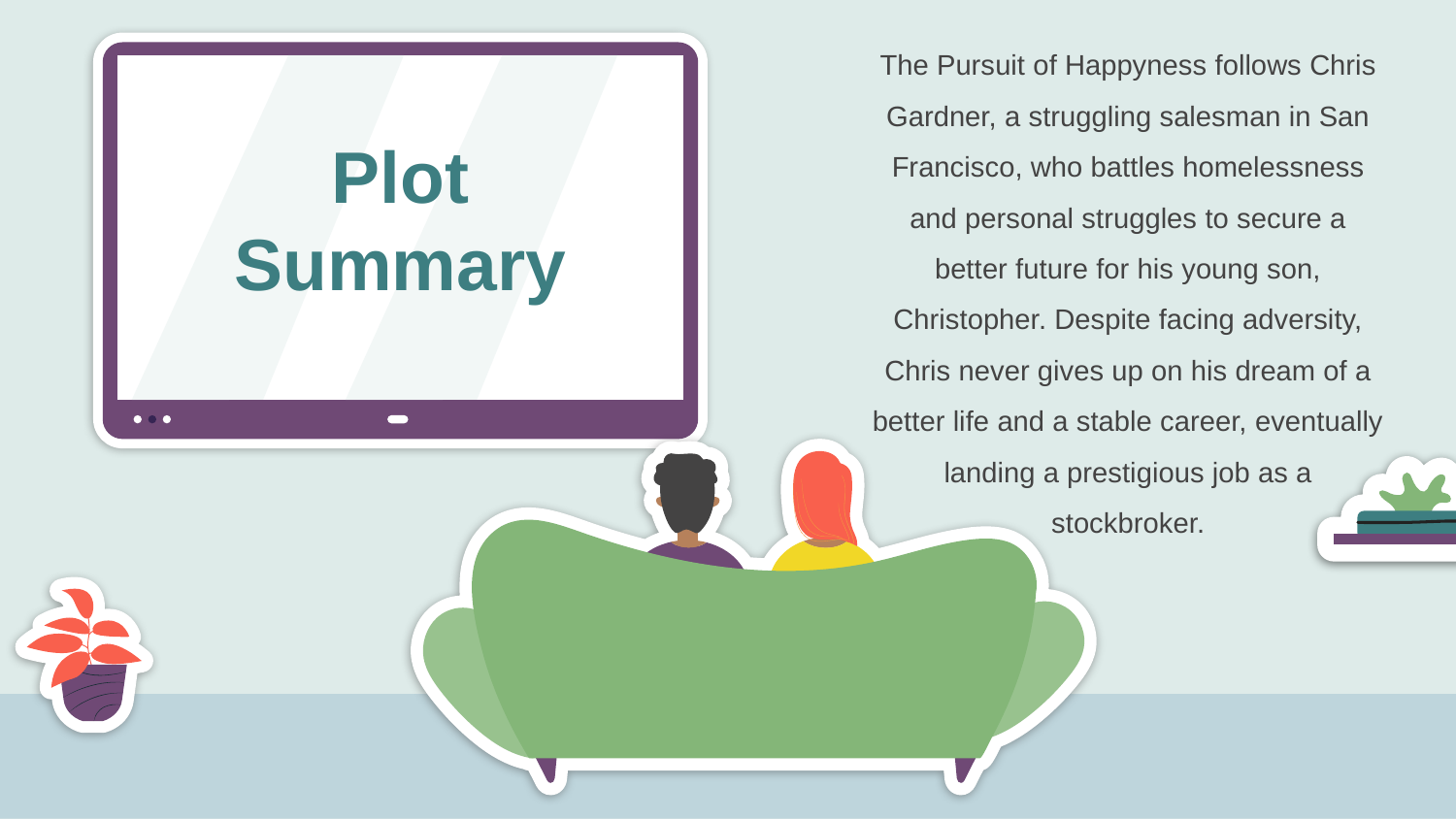

The Pursuit of Happyness follows Chris Gardner, a struggling salesman in San Francisco, who battles homelessness and personal struggles to secure a better future for his young son, Christopher. Despite facing adversity, Chris never gives up on his dream of a better life and a stable career, eventually landing a prestigious job as a stockbroker.
# Plot Summary